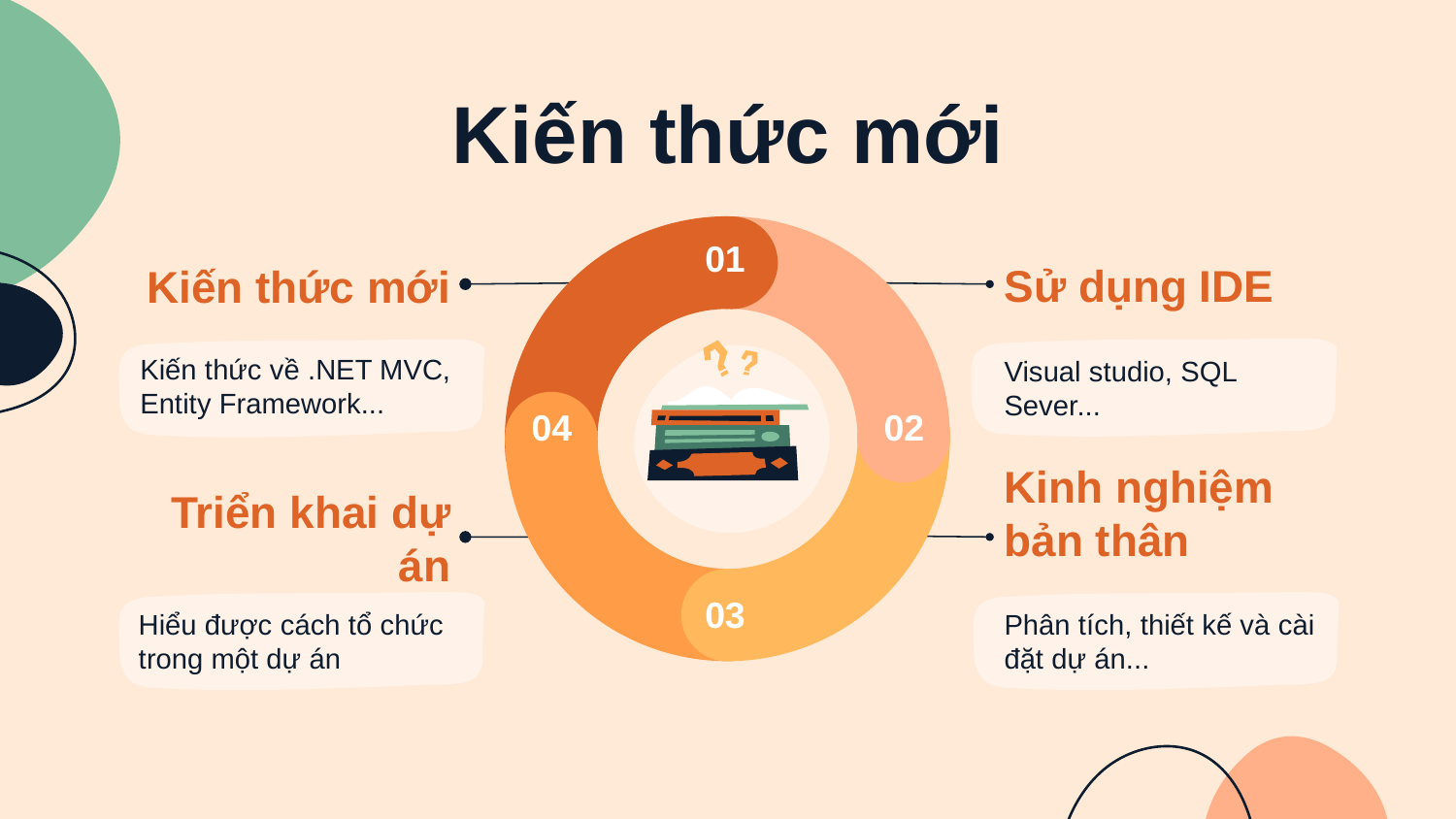

# Kiến thức mới

01

04
02

03

Kiến thức mới
Sử dụng IDE
Kiến thức về .NET MVC, Entity Framework...

Visual studio, SQL Sever...

Kinh nghiệm bản thân
Triển khai dự án

Hiểu được cách tổ chức trong một dự án
Phân tích, thiết kế và cài đặt dự án...